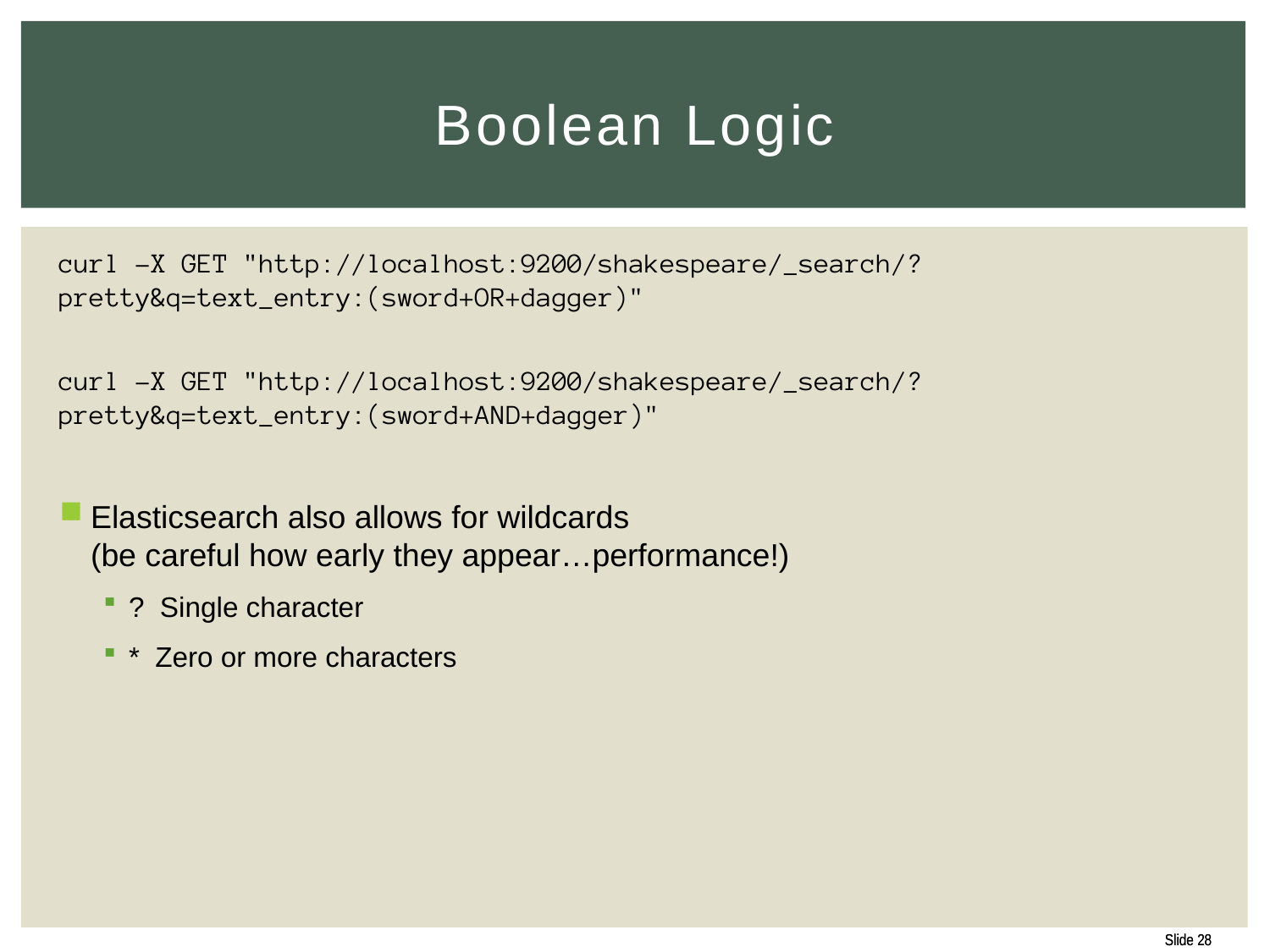

# Boolean Logic
curl -X GET "http://localhost:9200/shakespeare/_search/?pretty&q=text_entry:(sword+OR+dagger)"
curl -X GET "http://localhost:9200/shakespeare/_search/?pretty&q=text_entry:(sword+AND+dagger)"

Elasticsearch also allows for wildcards
(be careful how early they appear…performance!)
?  Single character
*  Zero or more characters